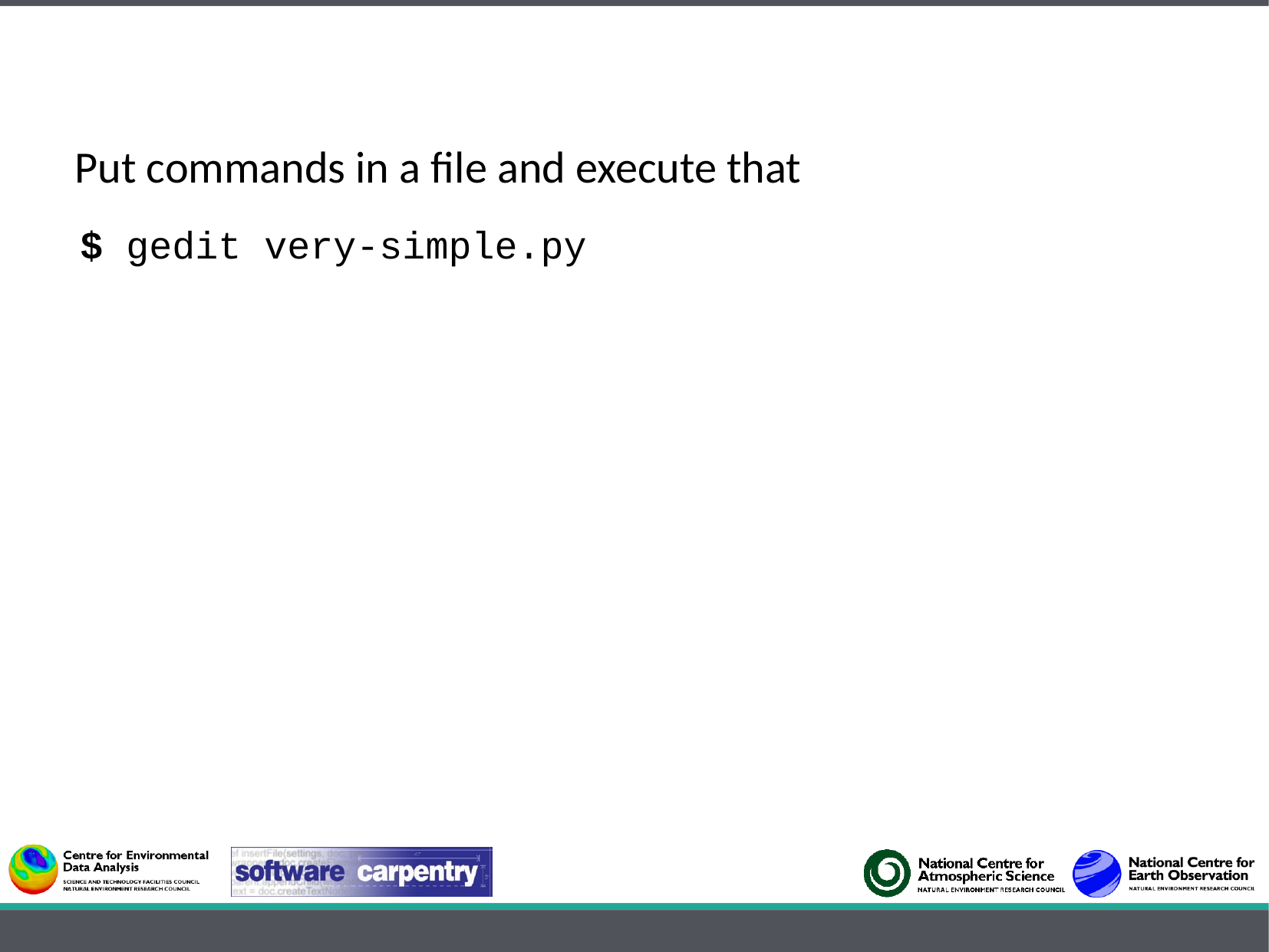

Put commands in a file and execute that
$ gedit very-simple.py